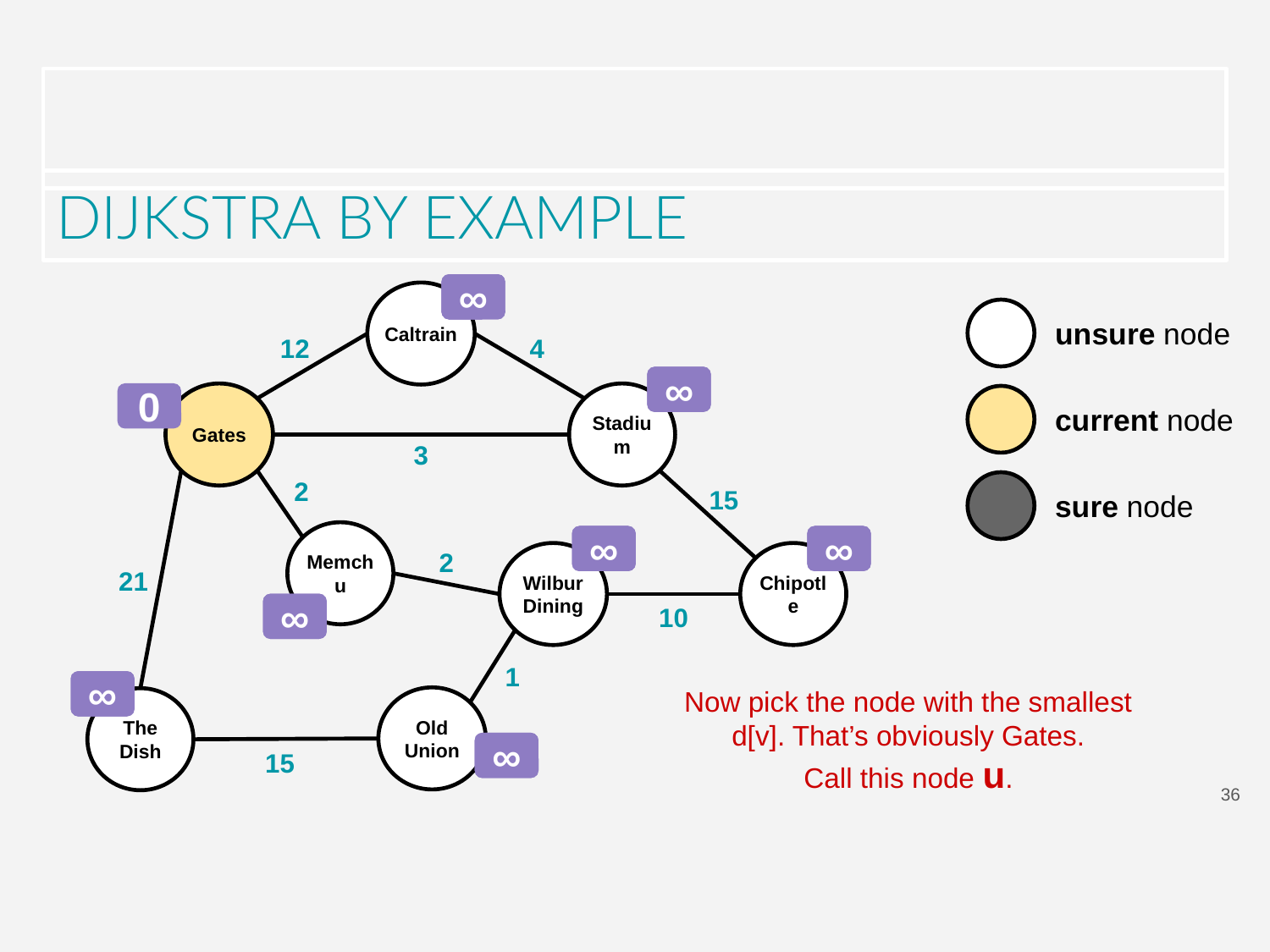

DIJKSTRA BY EXAMPLE
∞
∞
Caltrain
unsure node

12
4
∞
∞
current node
0
Gates
Stadium

3
2
sure node
15

Memchu
∞
∞
∞
∞
2
Wilbur Dining
Chipotle
21
10
∞
∞
1
∞
∞
Now pick the node with the smallest d[v]. That’s obviously Gates.
Call this node u.
Old Union
The Dish
∞
∞
15
36